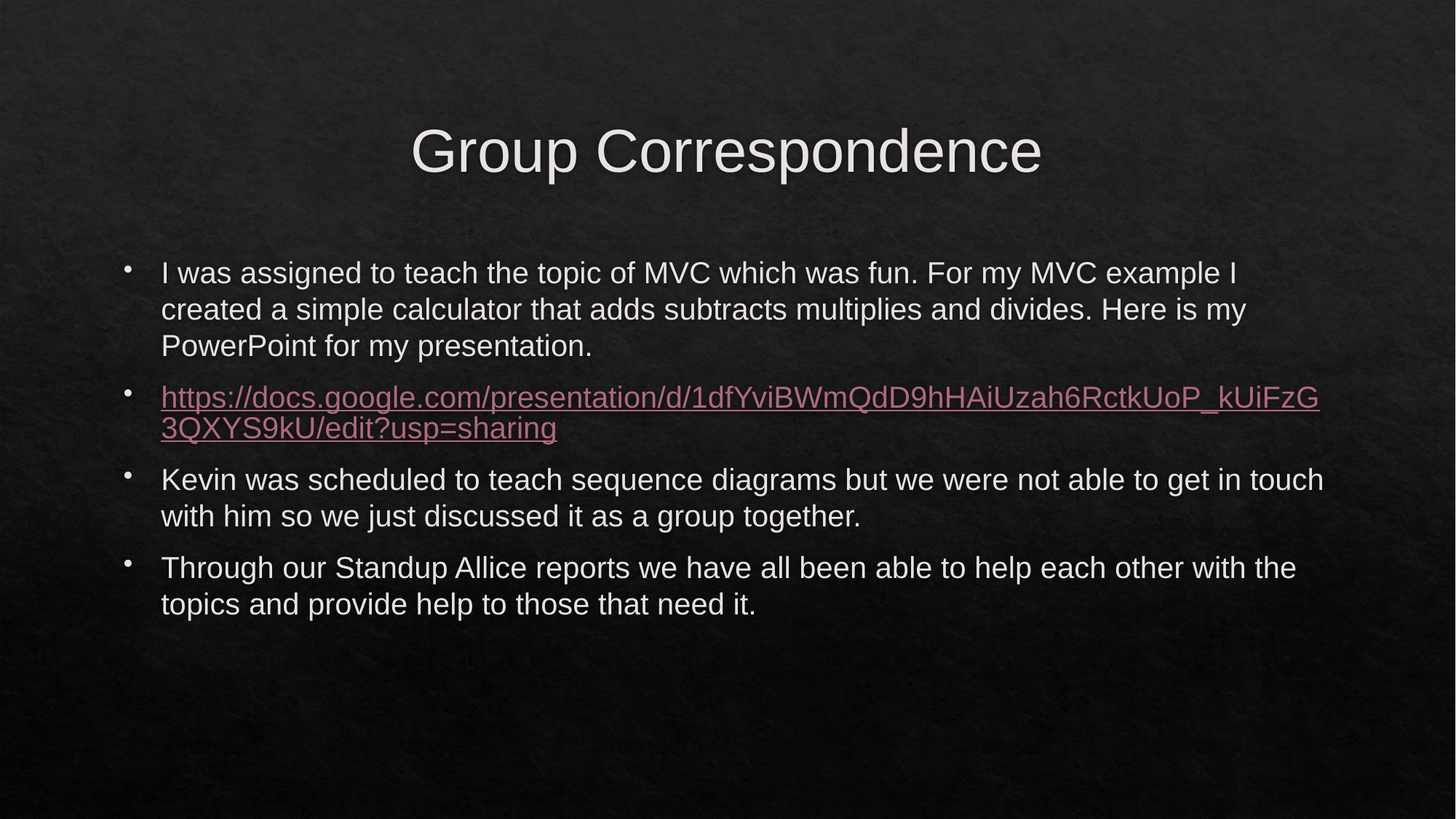

# Group Correspondence
I was assigned to teach the topic of MVC which was fun. For my MVC example I created a simple calculator that adds subtracts multiplies and divides. Here is my PowerPoint for my presentation.
https://docs.google.com/presentation/d/1dfYviBWmQdD9hHAiUzah6RctkUoP_kUiFzG3QXYS9kU/edit?usp=sharing
Kevin was scheduled to teach sequence diagrams but we were not able to get in touch with him so we just discussed it as a group together.
Through our Standup Allice reports we have all been able to help each other with the topics and provide help to those that need it.